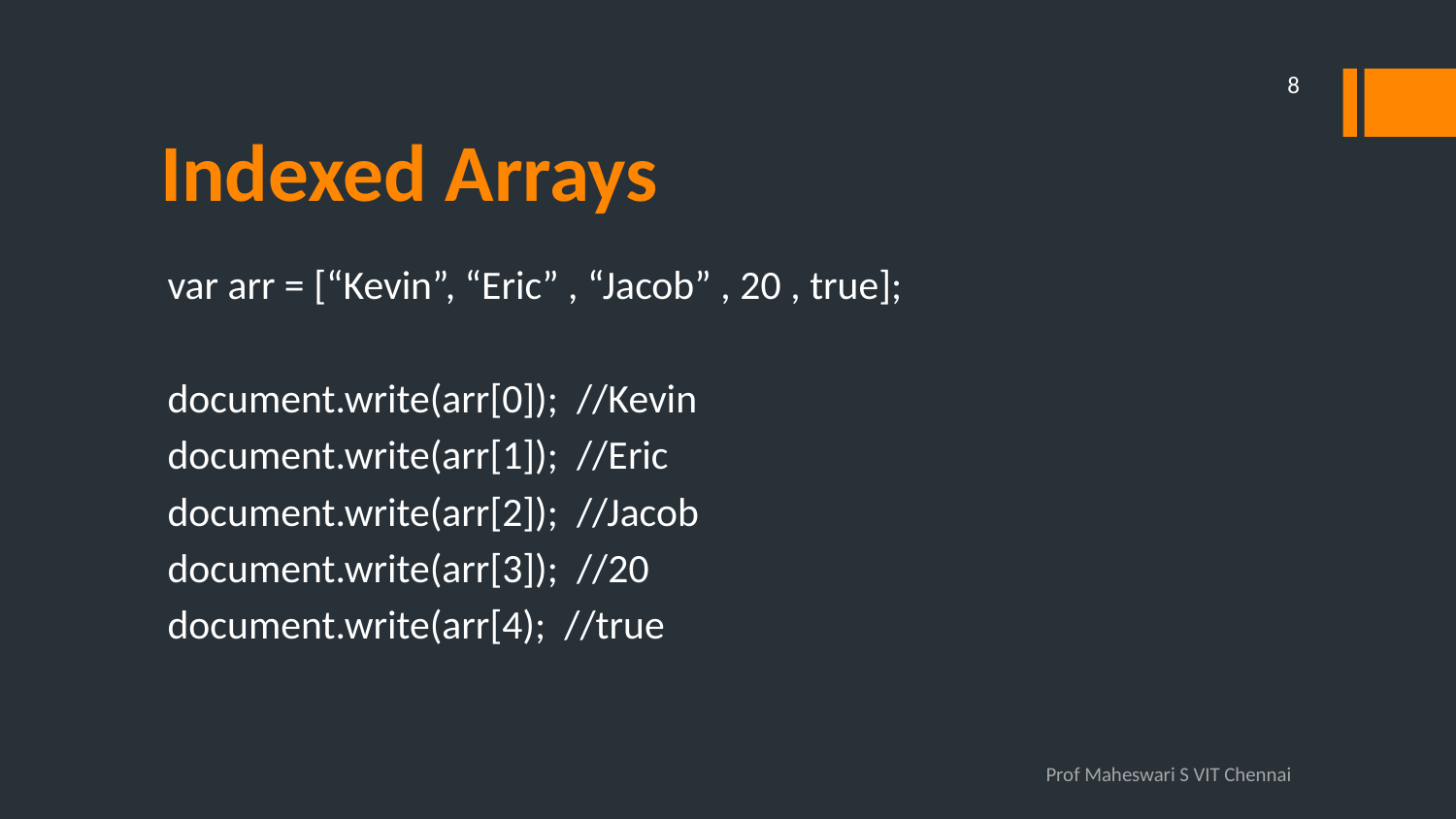

8
# Indexed Arrays
var arr = [“Kevin”, “Eric” , “Jacob” , 20 , true];

document.write(arr[0]);  //Kevin
document.write(arr[1]);  //Eric
document.write(arr[2]);  //Jacob
document.write(arr[3]);  //20
document.write(arr[4);  //true

Prof Maheswari S VIT Chennai